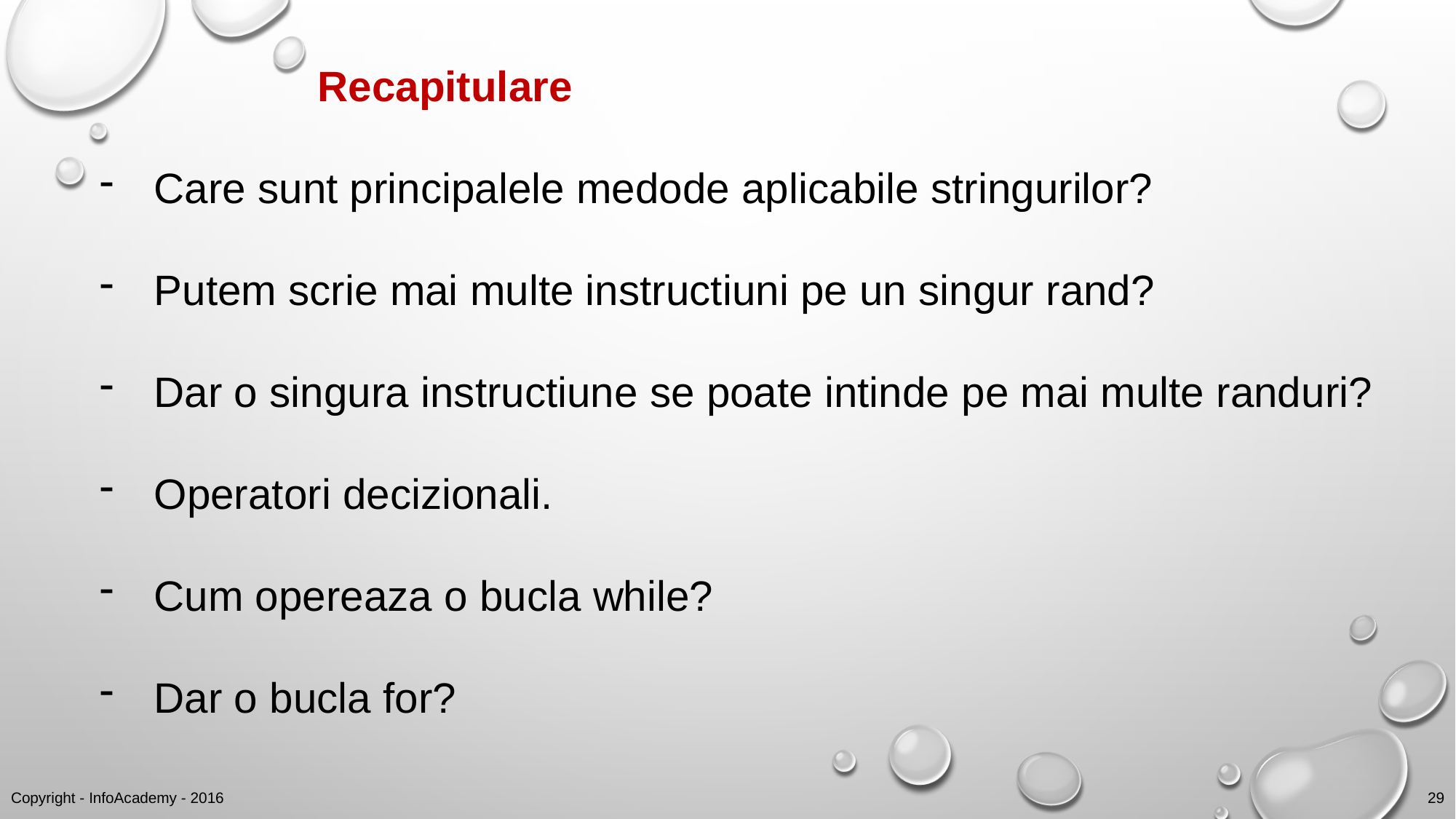

Recapitulare

Care sunt principalele medode aplicabile stringurilor?

Putem scrie mai multe instructiuni pe un singur rand?

Dar o singura instructiune se poate intinde pe mai multe randuri?

Operatori decizionali.

Cum opereaza o bucla while?

Dar o bucla for?
Copyright - InfoAcademy - 2016
29